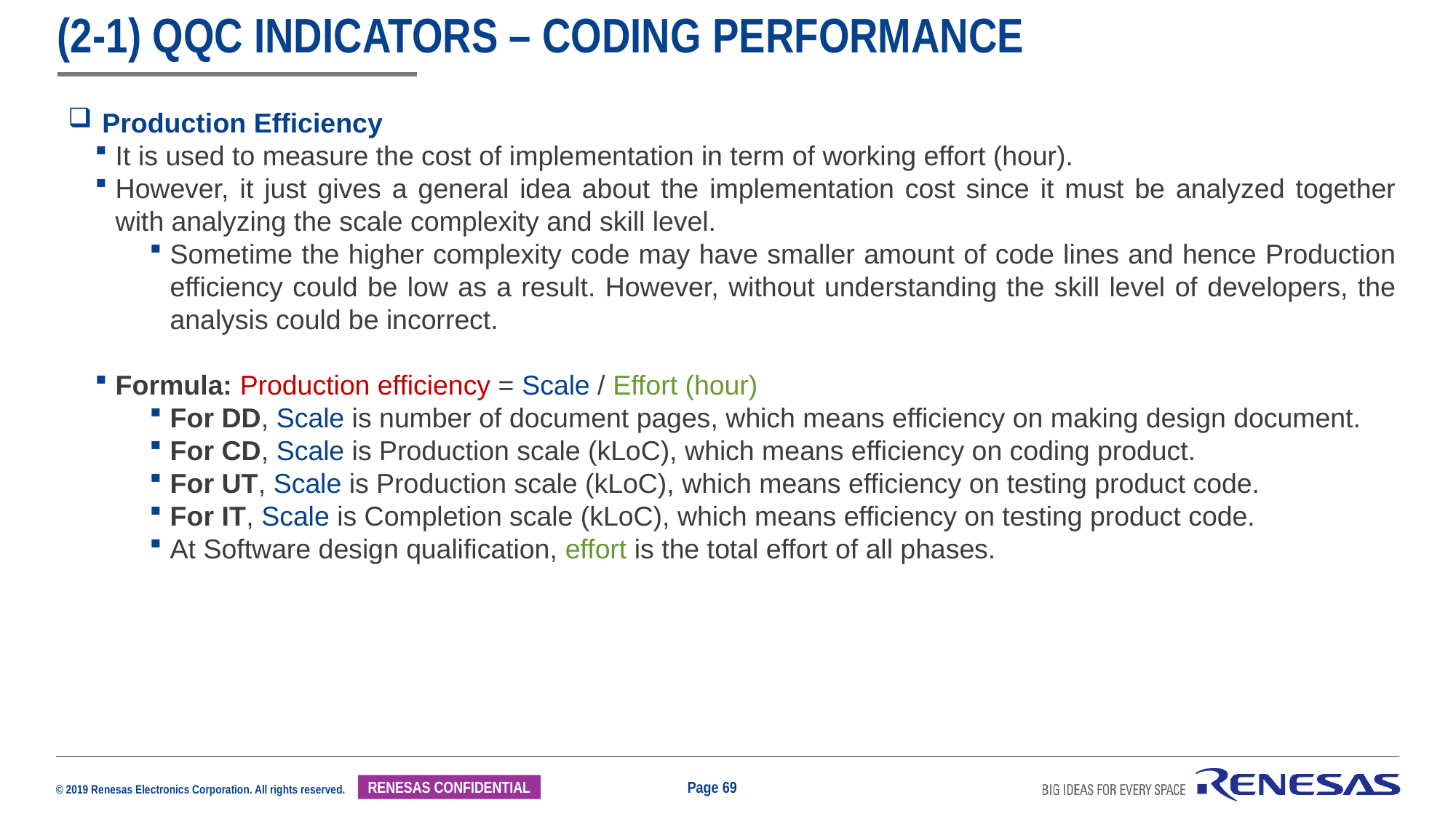

# (2-1) QQC Indicators – Coding performance
Production Efficiency
It is used to measure the cost of implementation in term of working effort (hour).
However, it just gives a general idea about the implementation cost since it must be analyzed together with analyzing the scale complexity and skill level.
Sometime the higher complexity code may have smaller amount of code lines and hence Production efficiency could be low as a result. However, without understanding the skill level of developers, the analysis could be incorrect.

Formula: Production efficiency = Scale / Effort (hour)
For DD, Scale is number of document pages, which means efficiency on making design document.
For CD, Scale is Production scale (kLoC), which means efficiency on coding product.
For UT, Scale is Production scale (kLoC), which means efficiency on testing product code.
For IT, Scale is Completion scale (kLoC), which means efficiency on testing product code.
At Software design qualification, effort is the total effort of all phases.
Page 69